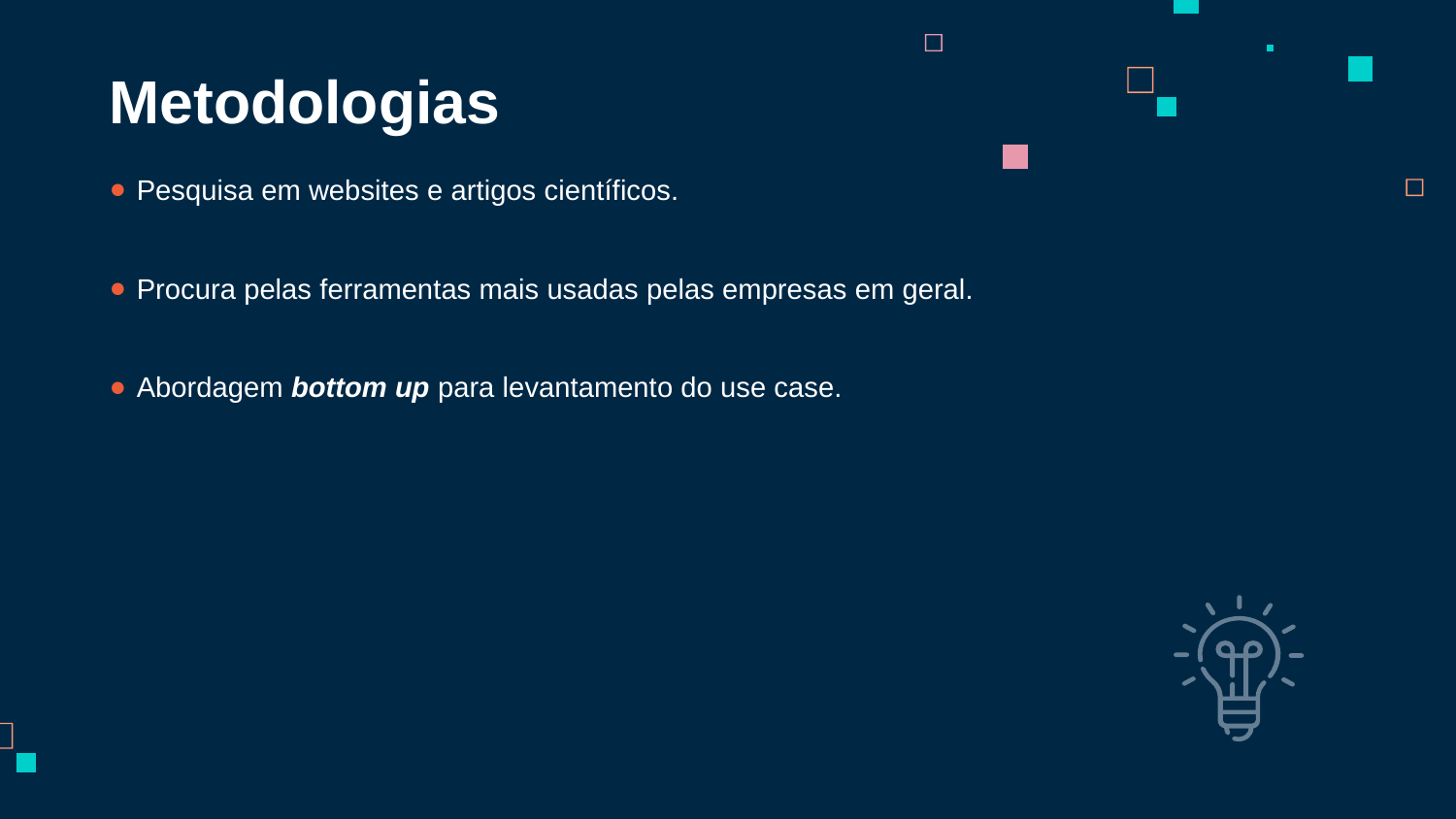

# Metodologias
Pesquisa em websites e artigos científicos.
Procura pelas ferramentas mais usadas pelas empresas em geral.
Abordagem bottom up para levantamento do use case.